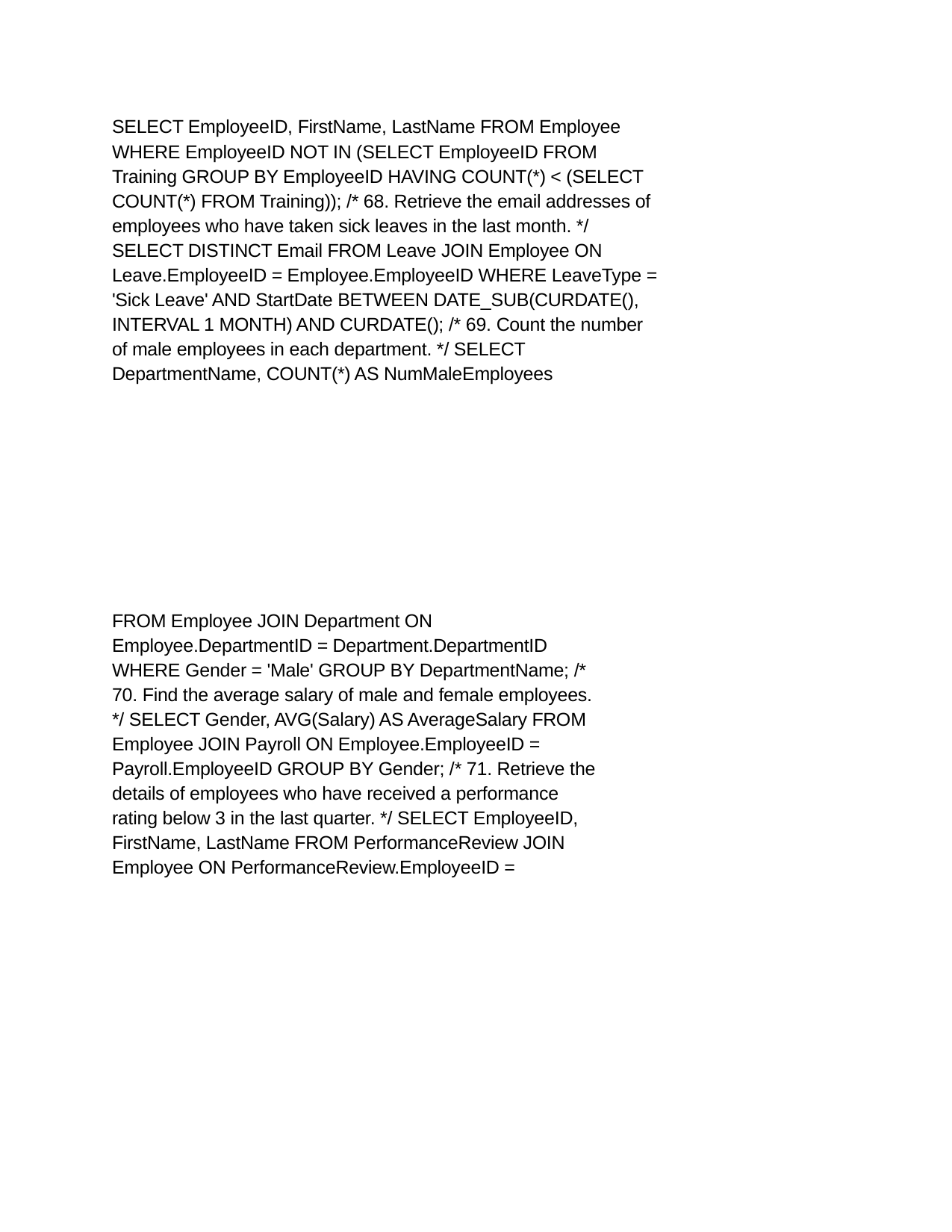

SELECT EmployeeID, FirstName, LastName FROM Employee WHERE EmployeeID NOT IN (SELECT EmployeeID FROM Training GROUP BY EmployeeID HAVING COUNT(*) < (SELECT COUNT(*) FROM Training)); /* 68. Retrieve the email addresses of employees who have taken sick leaves in the last month. */ SELECT DISTINCT Email FROM Leave JOIN Employee ON Leave.EmployeeID = Employee.EmployeeID WHERE LeaveType = 'Sick Leave' AND StartDate BETWEEN DATE_SUB(CURDATE(), INTERVAL 1 MONTH) AND CURDATE(); /* 69. Count the number of male employees in each department. */ SELECT DepartmentName, COUNT(*) AS NumMaleEmployees
FROM Employee JOIN Department ON Employee.DepartmentID = Department.DepartmentID WHERE Gender = 'Male' GROUP BY DepartmentName; /* 70. Find the average salary of male and female employees. */ SELECT Gender, AVG(Salary) AS AverageSalary FROM Employee JOIN Payroll ON Employee.EmployeeID = Payroll.EmployeeID GROUP BY Gender; /* 71. Retrieve the details of employees who have received a performance rating below 3 in the last quarter. */ SELECT EmployeeID, FirstName, LastName FROM PerformanceReview JOIN Employee ON PerformanceReview.EmployeeID =